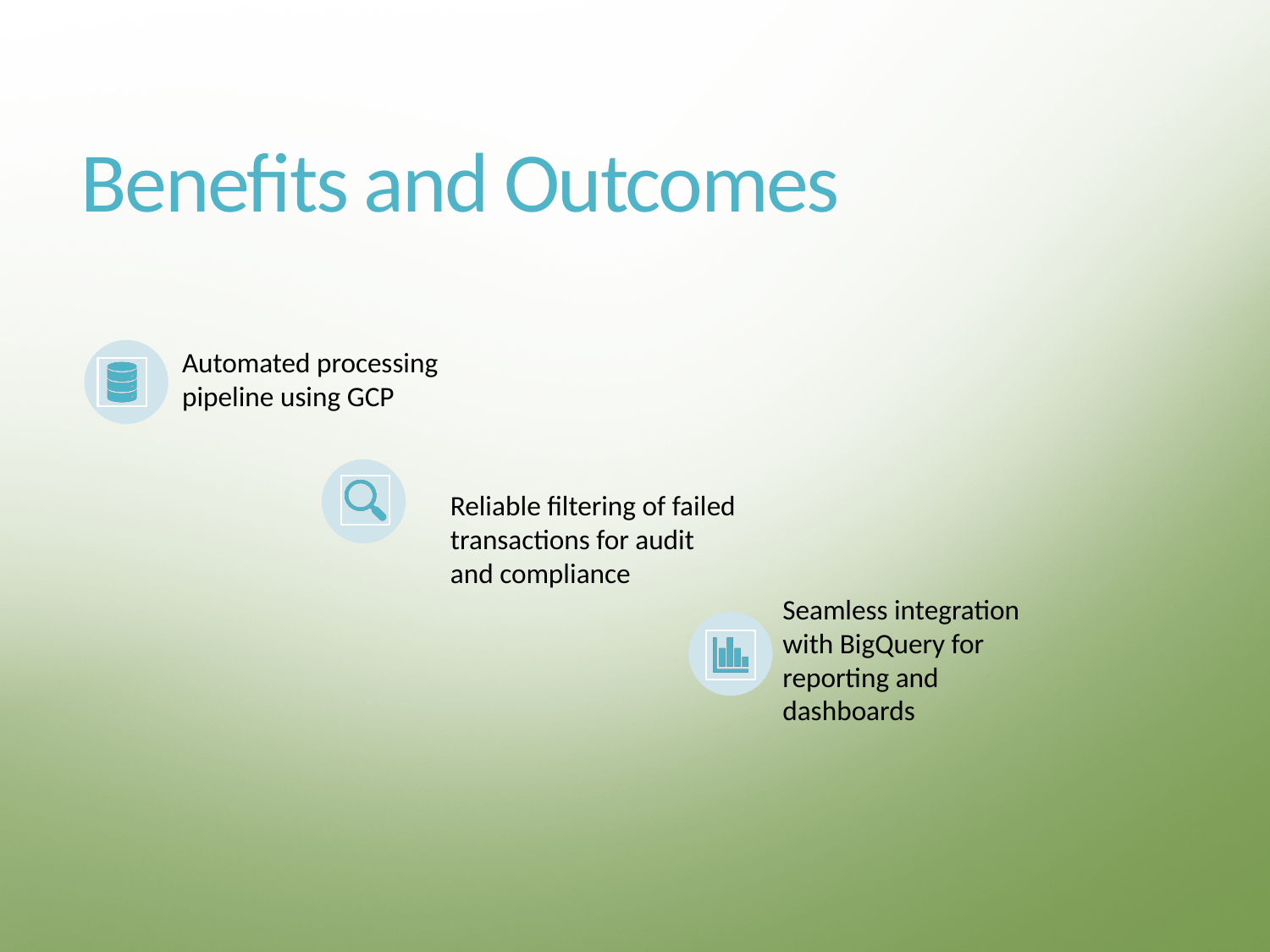

# Benefits and Outcomes
Automated processing pipeline using GCP
Reliable filtering of failed transactions for audit and compliance
Seamless integration with BigQuery for reporting and dashboards